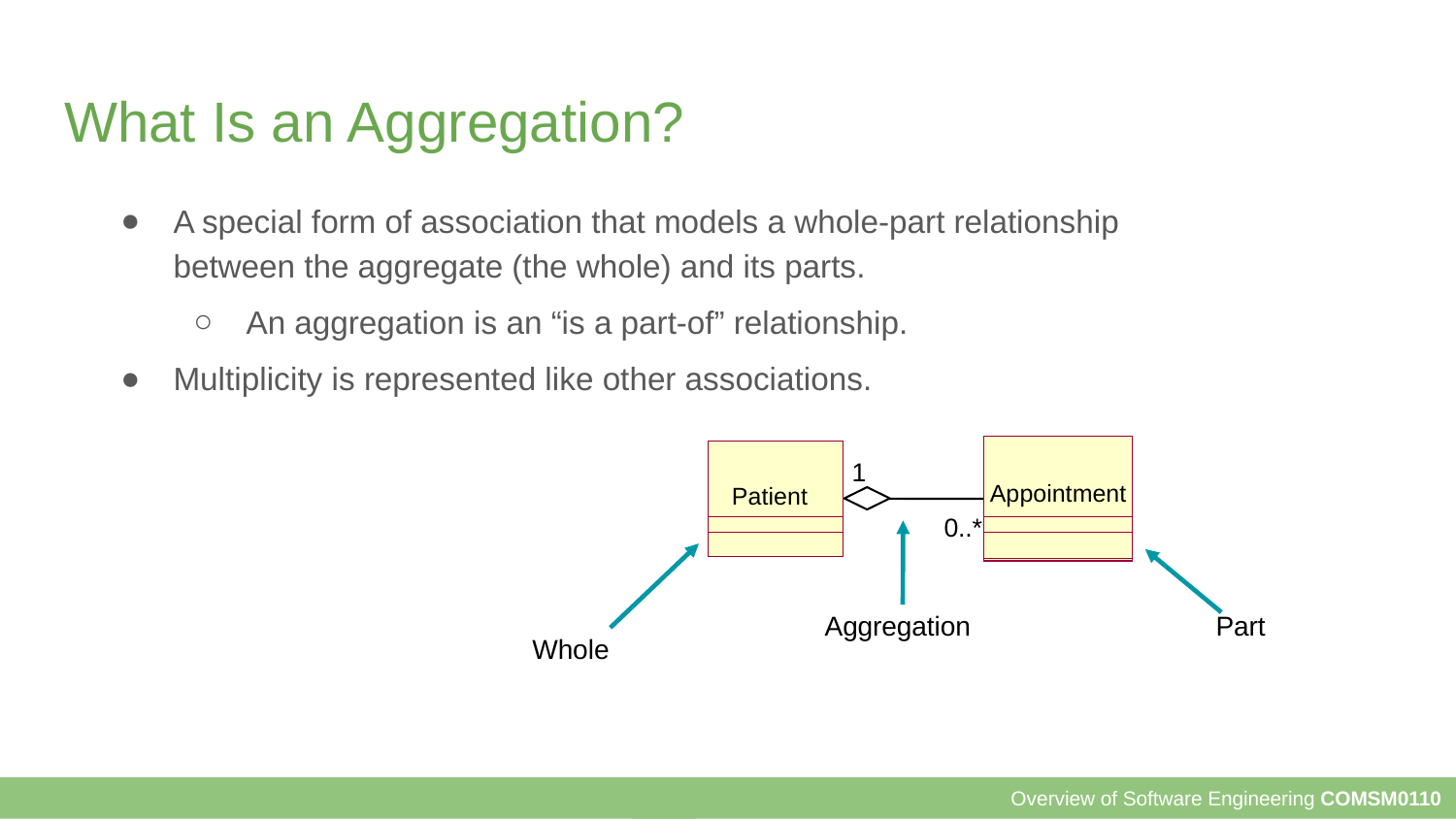

# What Is an Aggregation?
A special form of association that models a whole-part relationship between the aggregate (the whole) and its parts.
An aggregation is an “is a part-of” relationship.
Multiplicity is represented like other associations.

1
Appointment
Patient

0..*

Aggregation
Part
Whole